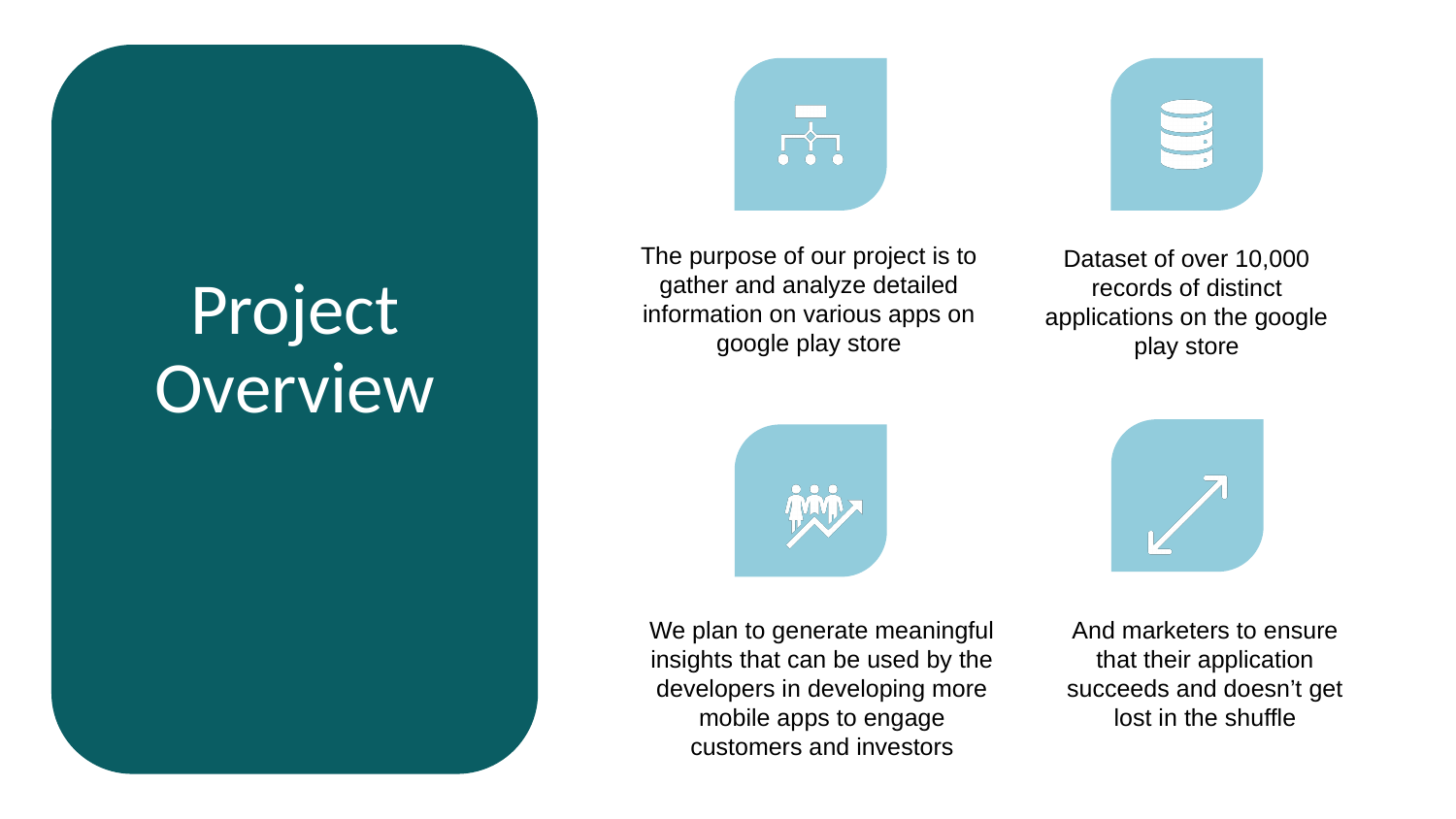

Project Overview

The purpose of our project is to gather and analyze detailed information on various apps on google play store

Dataset of over 10,000 records of distinct applications on the google play store

We plan to generate meaningful insights that can be used by the developers in developing more mobile apps to engage customers and investors

And marketers to ensure that their application succeeds and doesn’t get lost in the shuffle